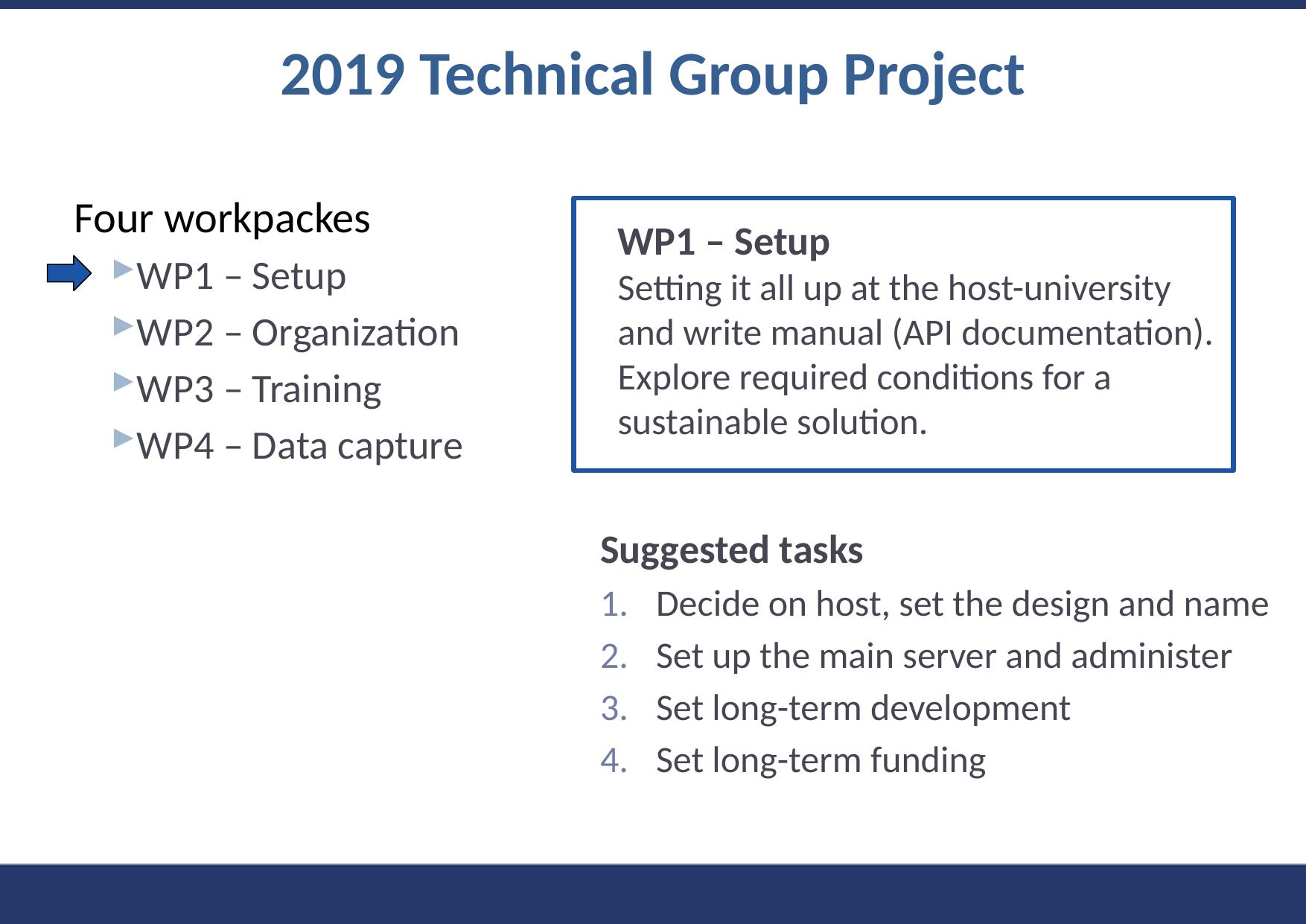

2019 Technical Group Project

Four workpackes
WP1 – Setup
WP2 – Organization
WP3 – Training
WP4 – Data capture

WP1 – Setup
Setting it all up at the host-university and write manual (API documentation). Explore required conditions for a sustainable solution.

Suggested tasks
Decide on host, set the design and name
Set up the main server and administer
Set long-term development
Set long-term funding